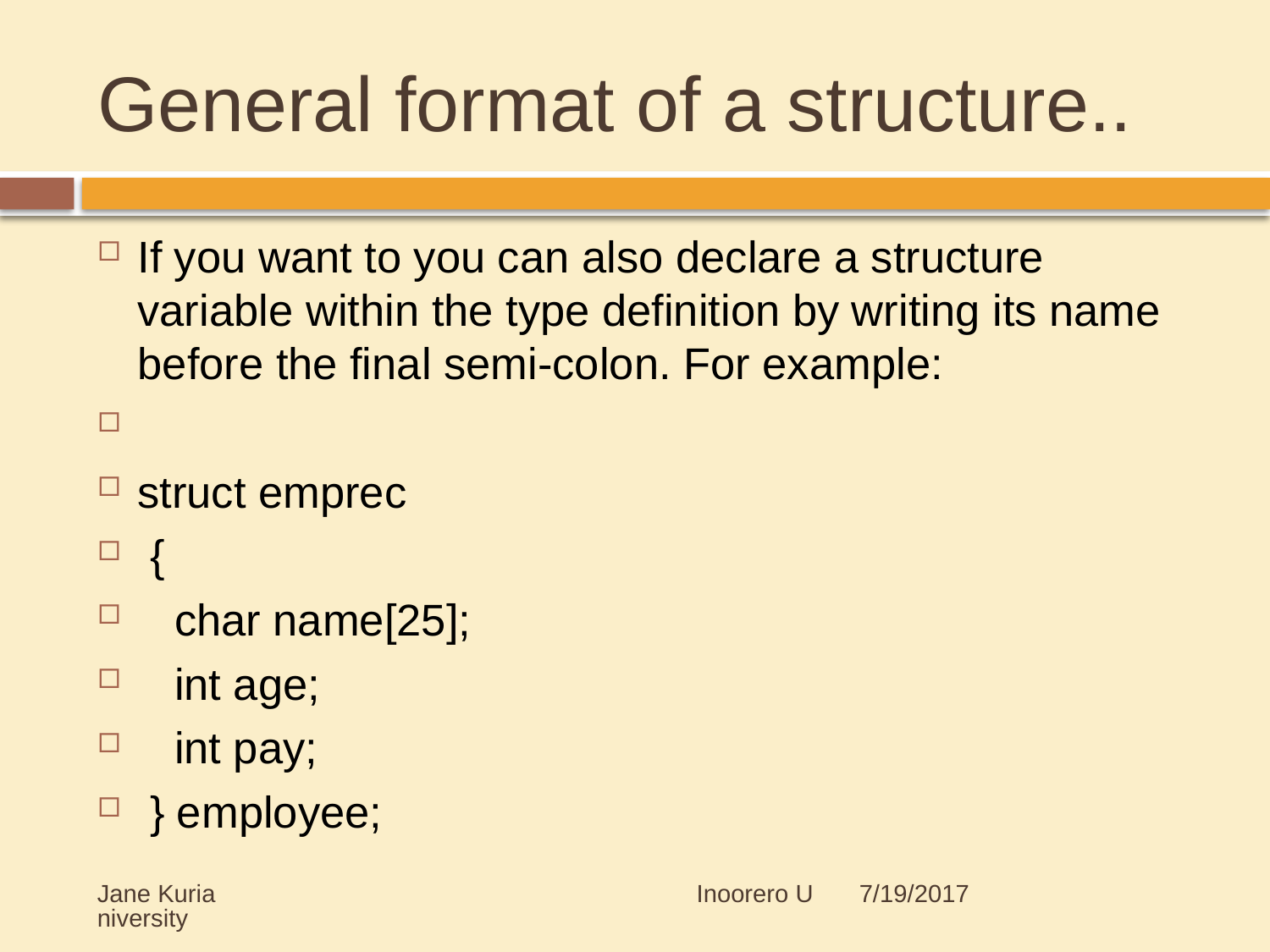

# General format of a structure..
11
If you want to you can also declare a structure variable within the type definition by writing its name before the final semi-colon. For example:

struct emprec
 {
   char name[25];
   int age;
   int pay;
 } employee;

Jane Kuria                                                                     Inoorero University
7/19/2017